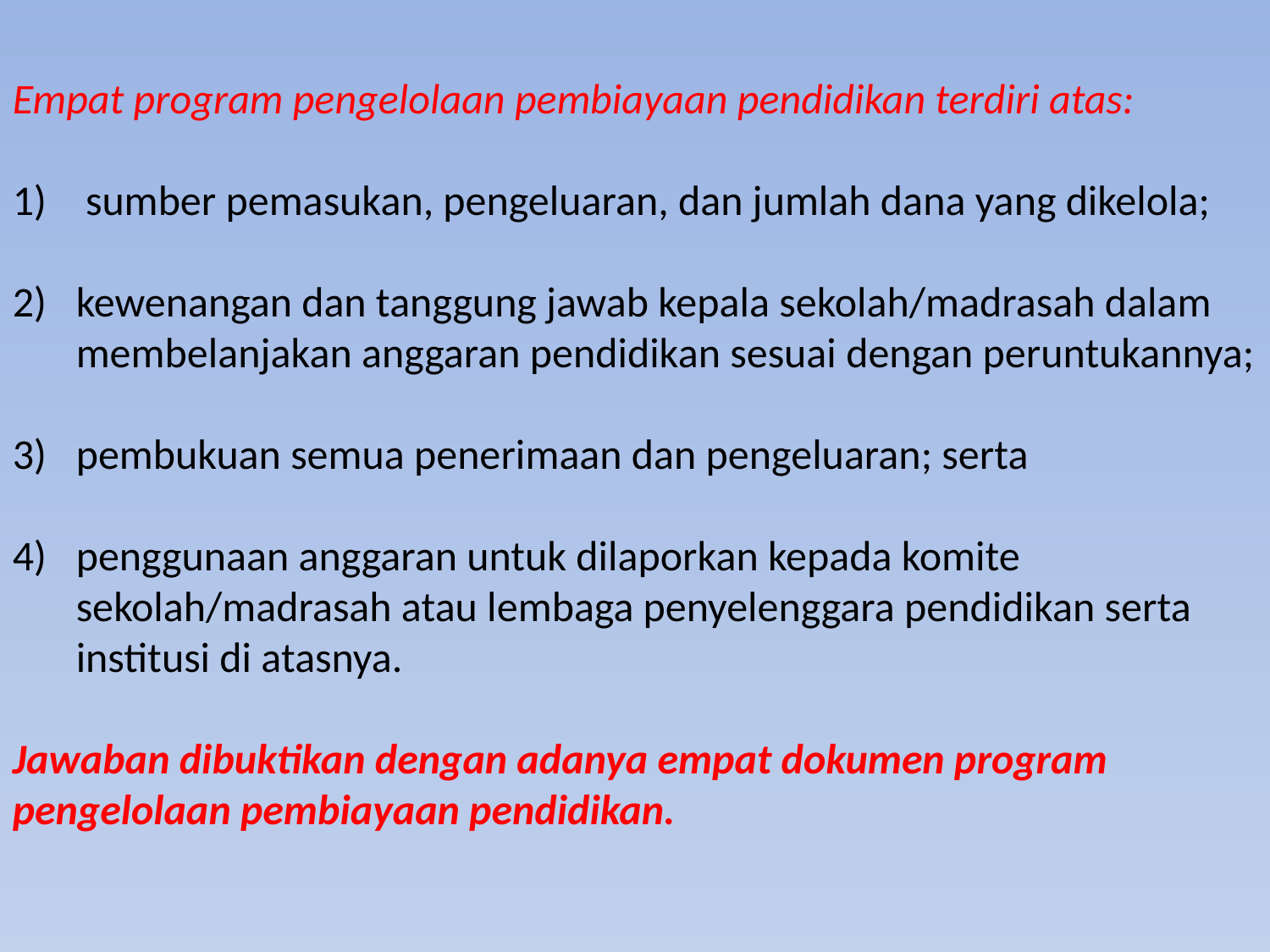

Empat program pengelolaan pembiayaan pendidikan terdiri atas:

1)	 sumber pemasukan, pengeluaran, dan jumlah dana yang dikelola;

2) 	kewenangan dan tanggung jawab kepala sekolah/madrasah dalam membelanjakan anggaran pendidikan sesuai dengan peruntukannya;

3) 	pembukuan semua penerimaan dan pengeluaran; serta

4) 	penggunaan anggaran untuk dilaporkan kepada komite sekolah/madrasah atau lembaga penyelenggara pendidikan serta institusi di atasnya.

Jawaban dibuktikan dengan adanya empat dokumen program pengelolaan pembiayaan pendidikan.